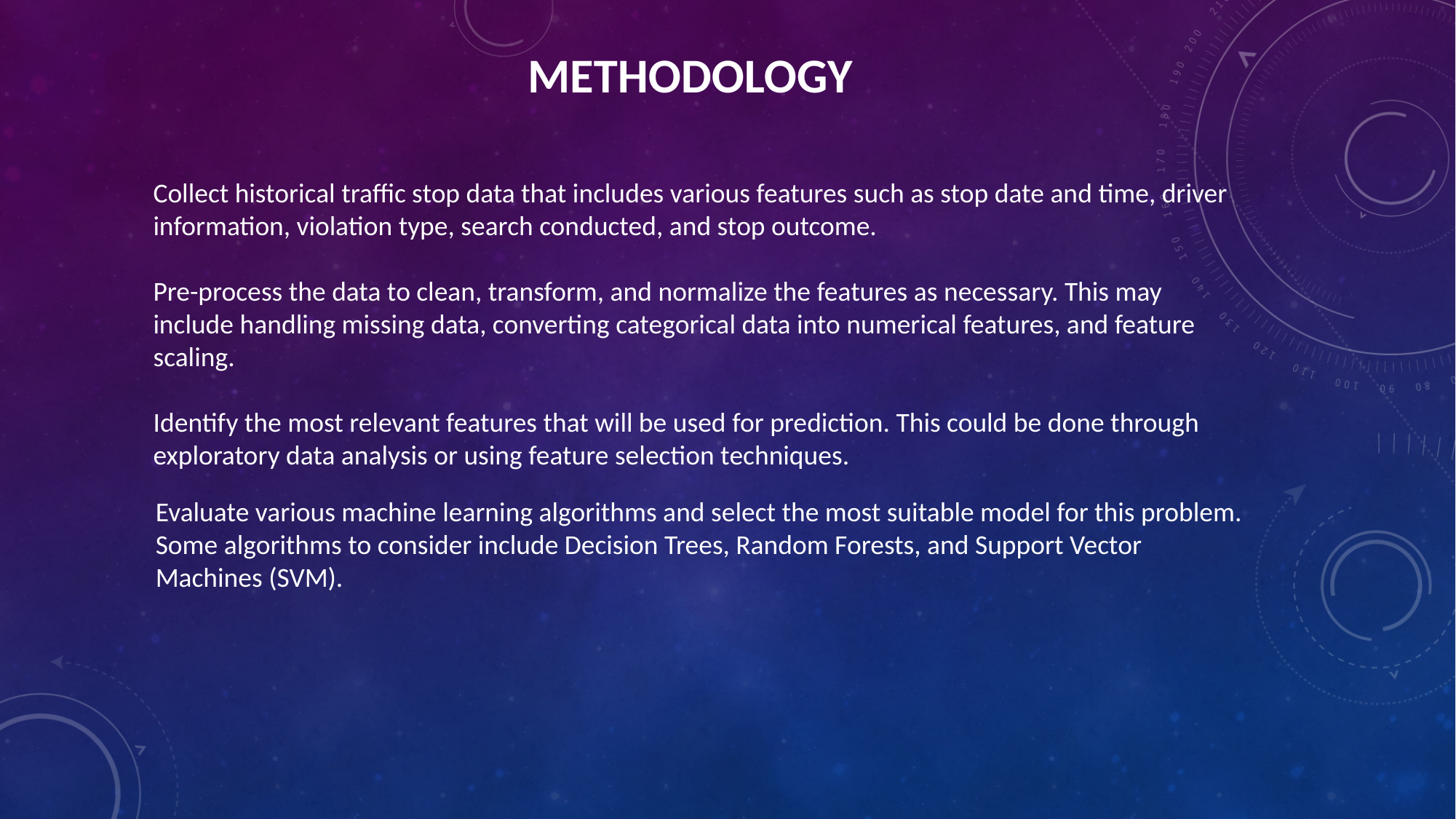

METHODOLOGY
Collect historical traffic stop data that includes various features such as stop date and time, driver information, violation type, search conducted, and stop outcome.
Pre-process the data to clean, transform, and normalize the features as necessary. This may include handling missing data, converting categorical data into numerical features, and feature scaling.
Identify the most relevant features that will be used for prediction. This could be done through exploratory data analysis or using feature selection techniques.
Evaluate various machine learning algorithms and select the most suitable model for this problem. Some algorithms to consider include Decision Trees, Random Forests, and Support Vector Machines (SVM).